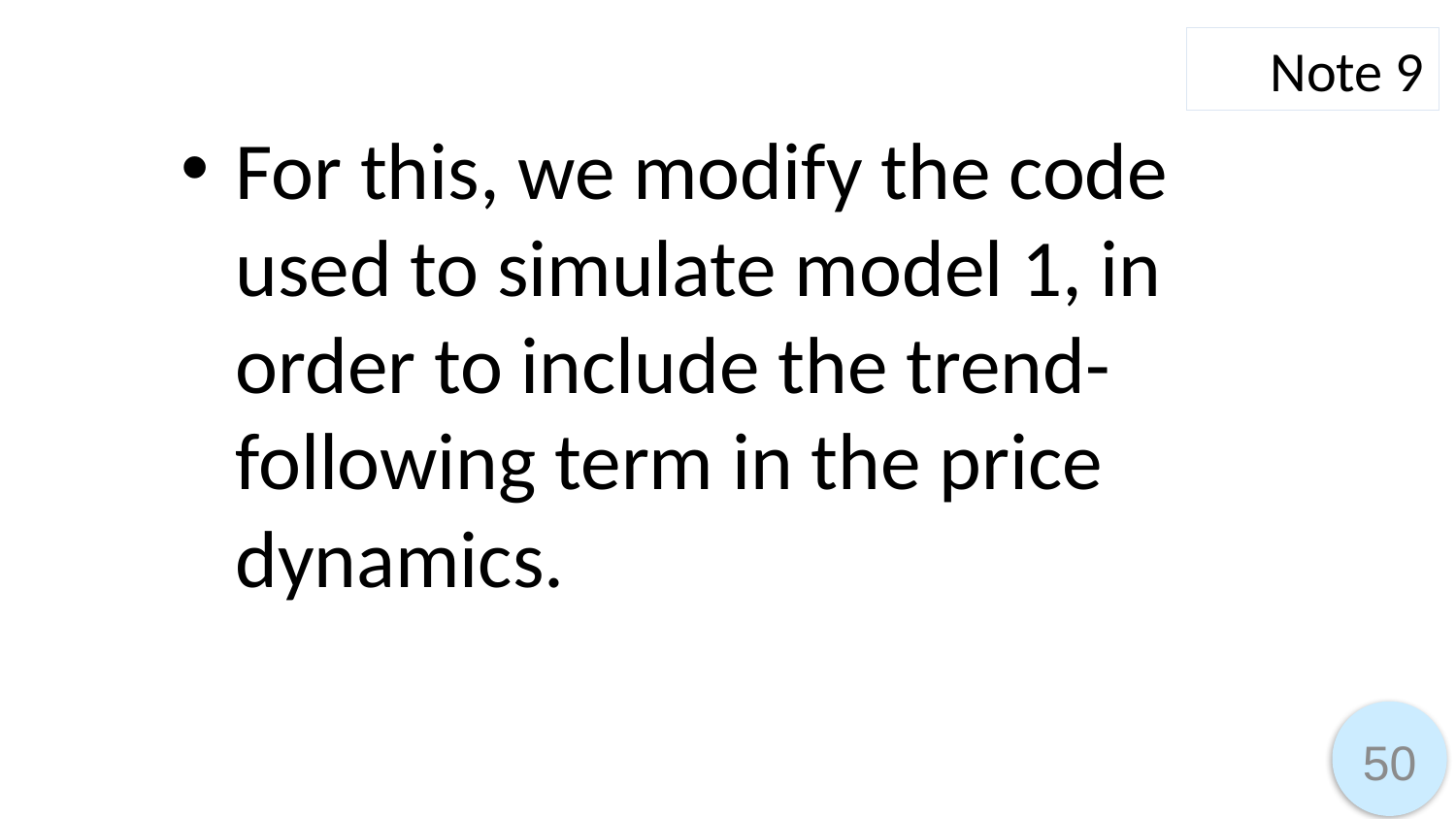

Note 9
For this, we modify the code used to simulate model 1, in order to include the trend-following term in the price dynamics.
50